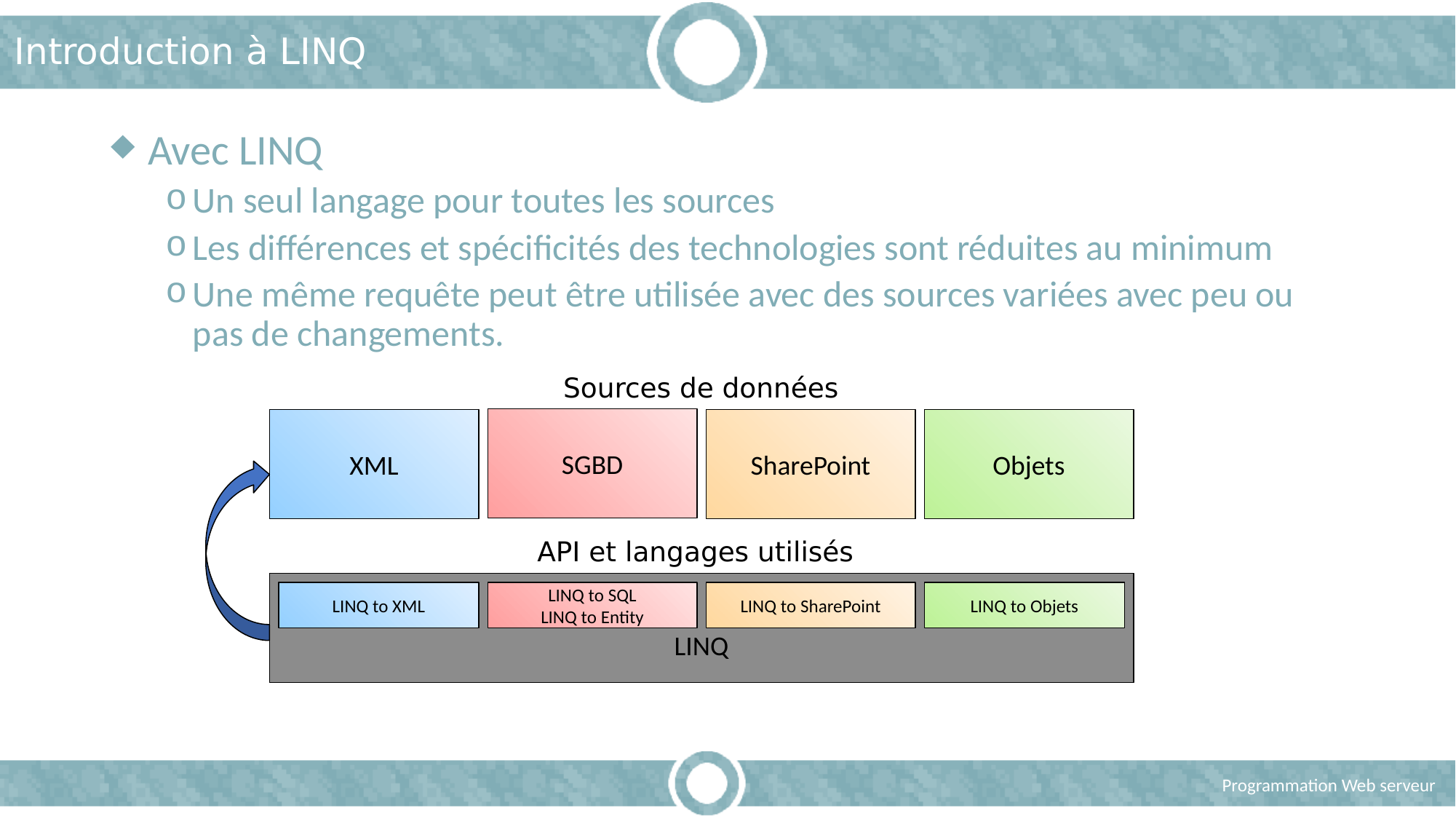

# Introduction à LINQ
 Avec LINQ
Un seul langage pour toutes les sources
Les différences et spécificités des technologies sont réduites au minimum
Une même requête peut être utilisée avec des sources variées avec peu ou pas de changements.
Sources de données
SGBD
XML
SharePoint
Objets

API et langages utilisés
LINQ
LINQ to XML
LINQ to SQL
LINQ to Entity
LINQ to SharePoint
LINQ to Objets